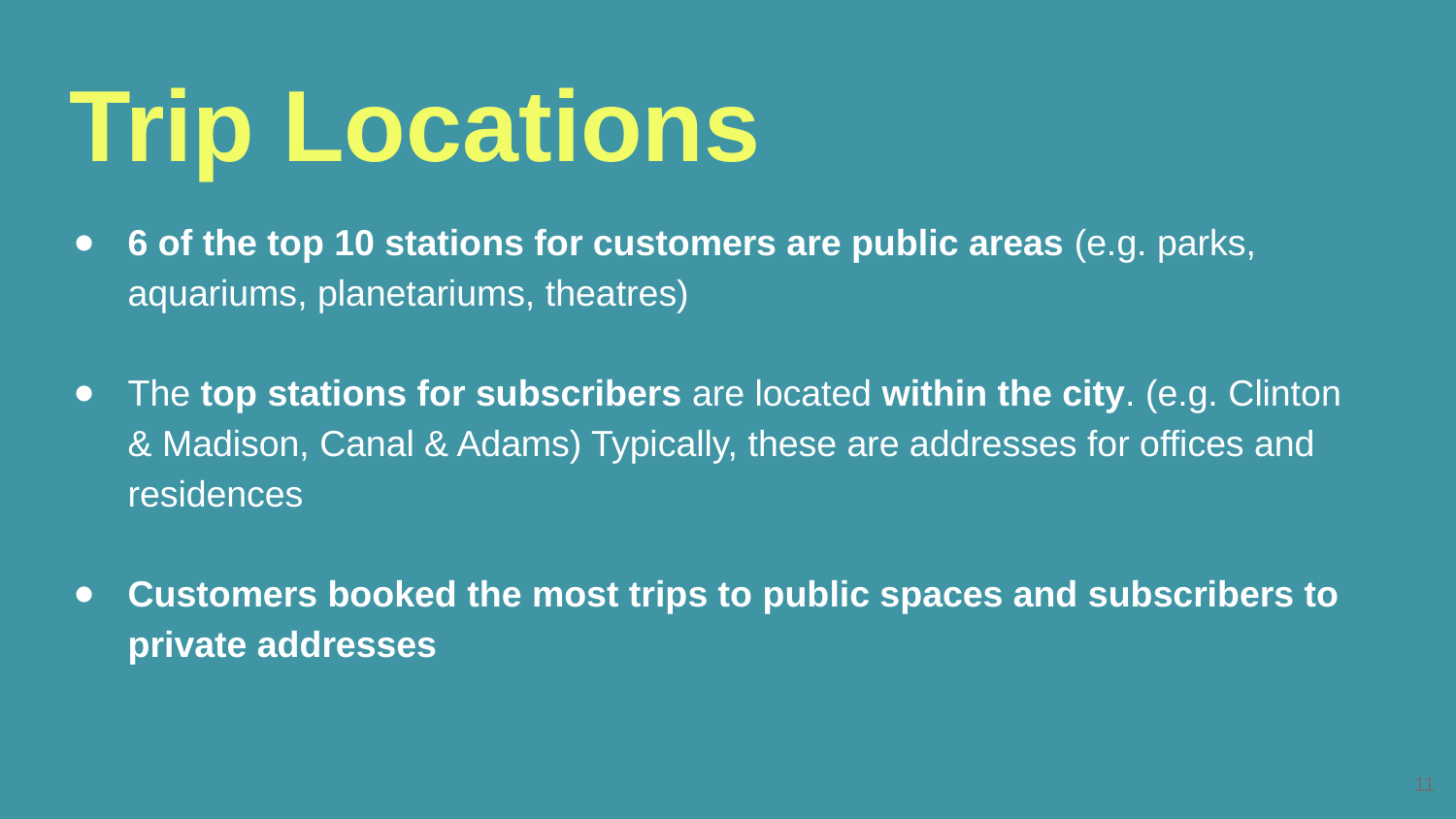

# Trip Locations
6 of the top 10 stations for customers are public areas (e.g. parks, aquariums, planetariums, theatres)

The top stations for subscribers are located within the city. (e.g. Clinton & Madison, Canal & Adams) Typically, these are addresses for offices and residences

Customers booked the most trips to public spaces and subscribers to private addresses
11